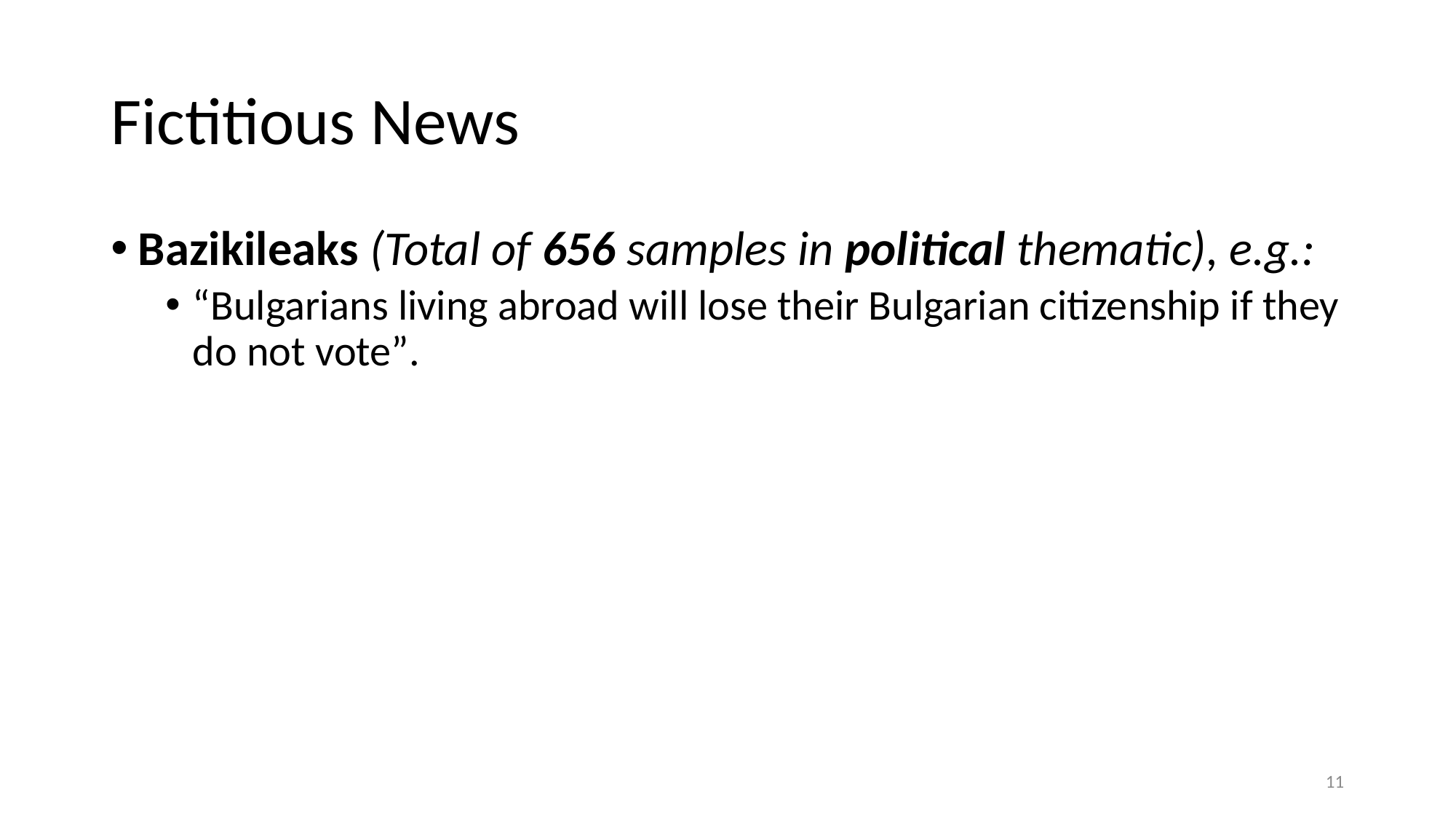

# Fictitious News
Bazikileaks (Total of 656 samples in political thematic), e.g.:
“Bulgarians living abroad will lose their Bulgarian citizenship if they do not vote”.
11